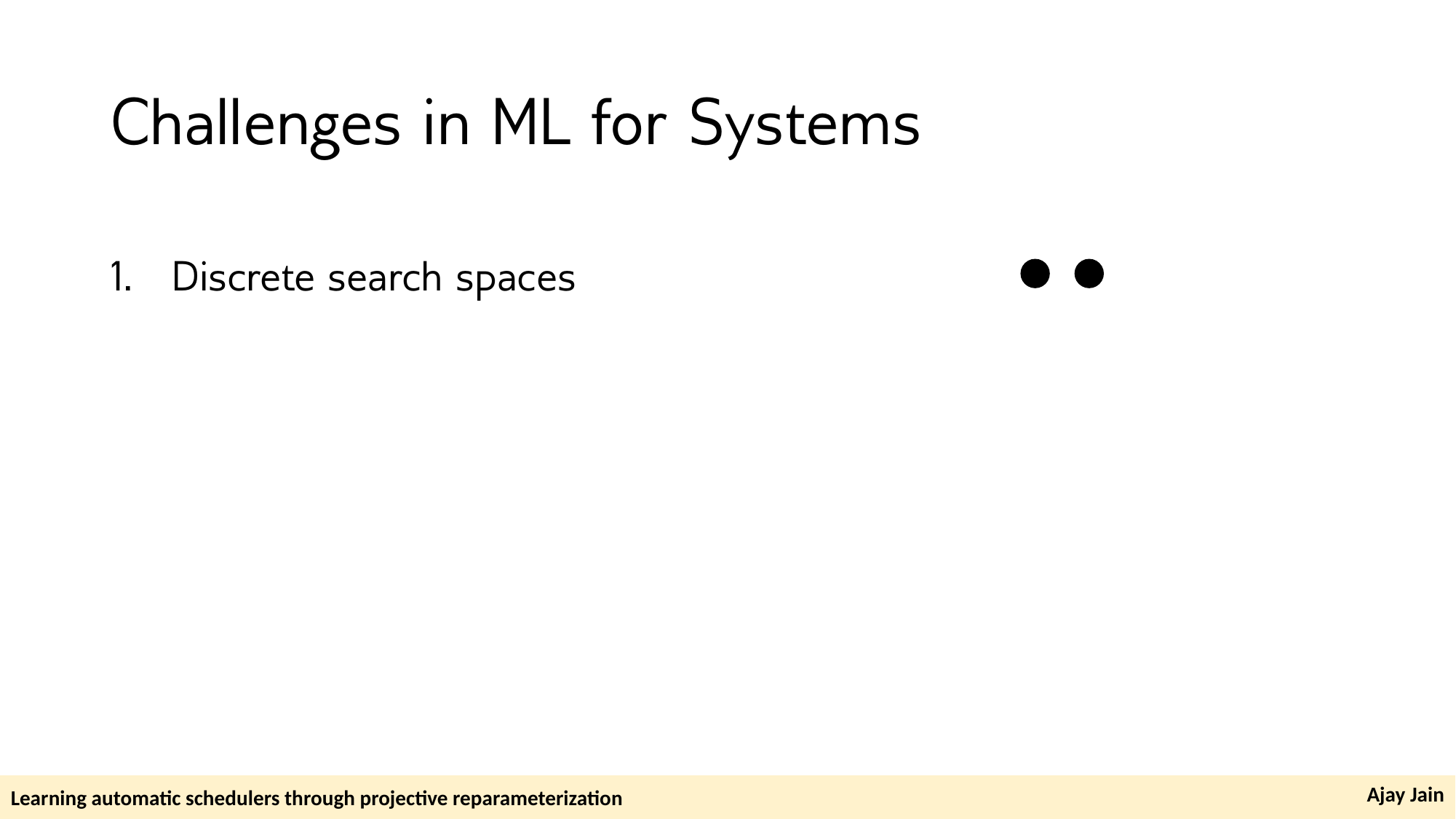

# Challenges in ML for Systems
Discrete search spaces

Learning automatic schedulers through projective reparameterization
Ajay Jain